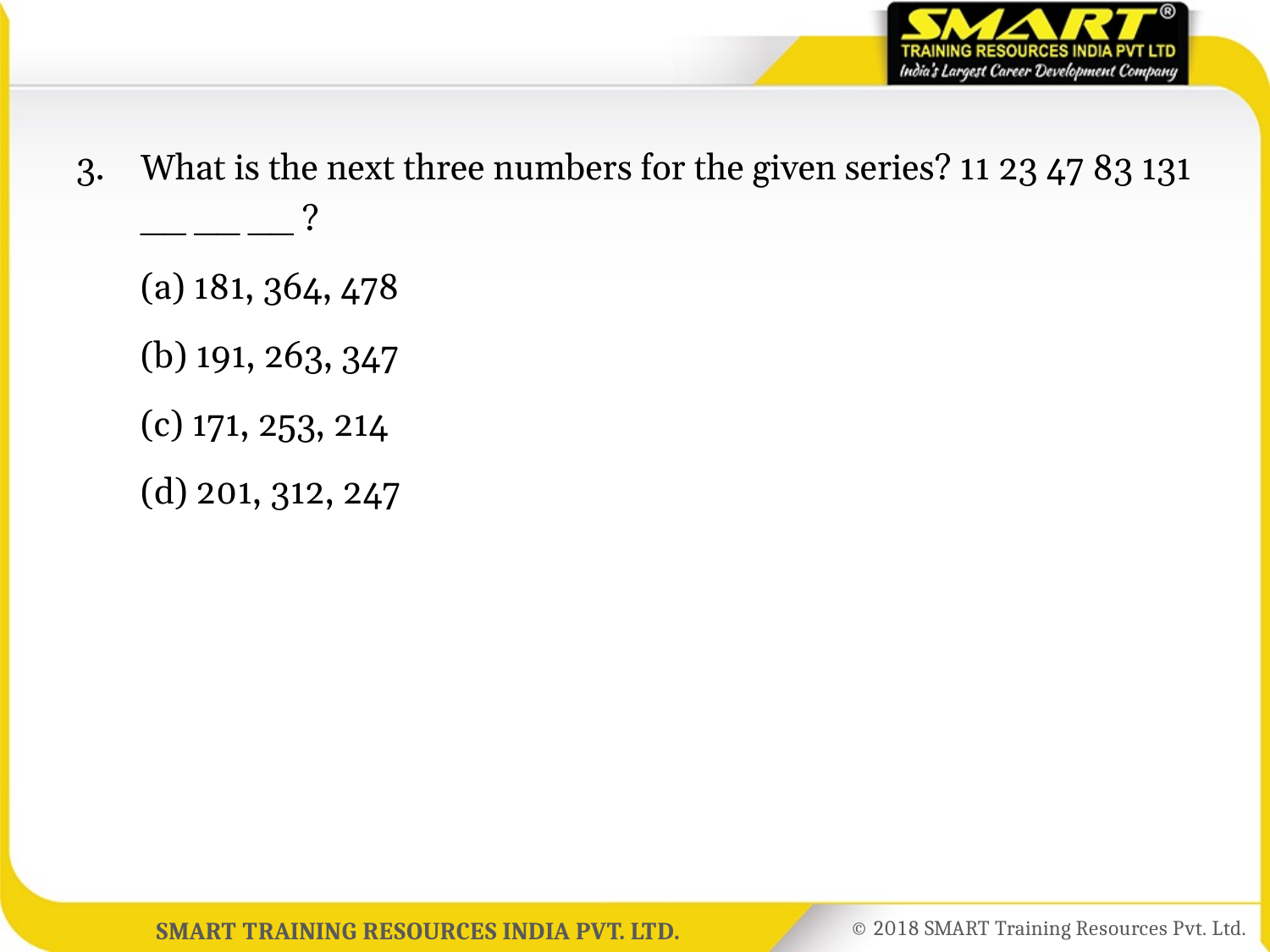

3.	What is the next three numbers for the given series? 11 23 47 83 131 __ __ __ ?
	(a) 181, 364, 478
	(b) 191, 263, 347
	(c) 171, 253, 214
	(d) 201, 312, 247